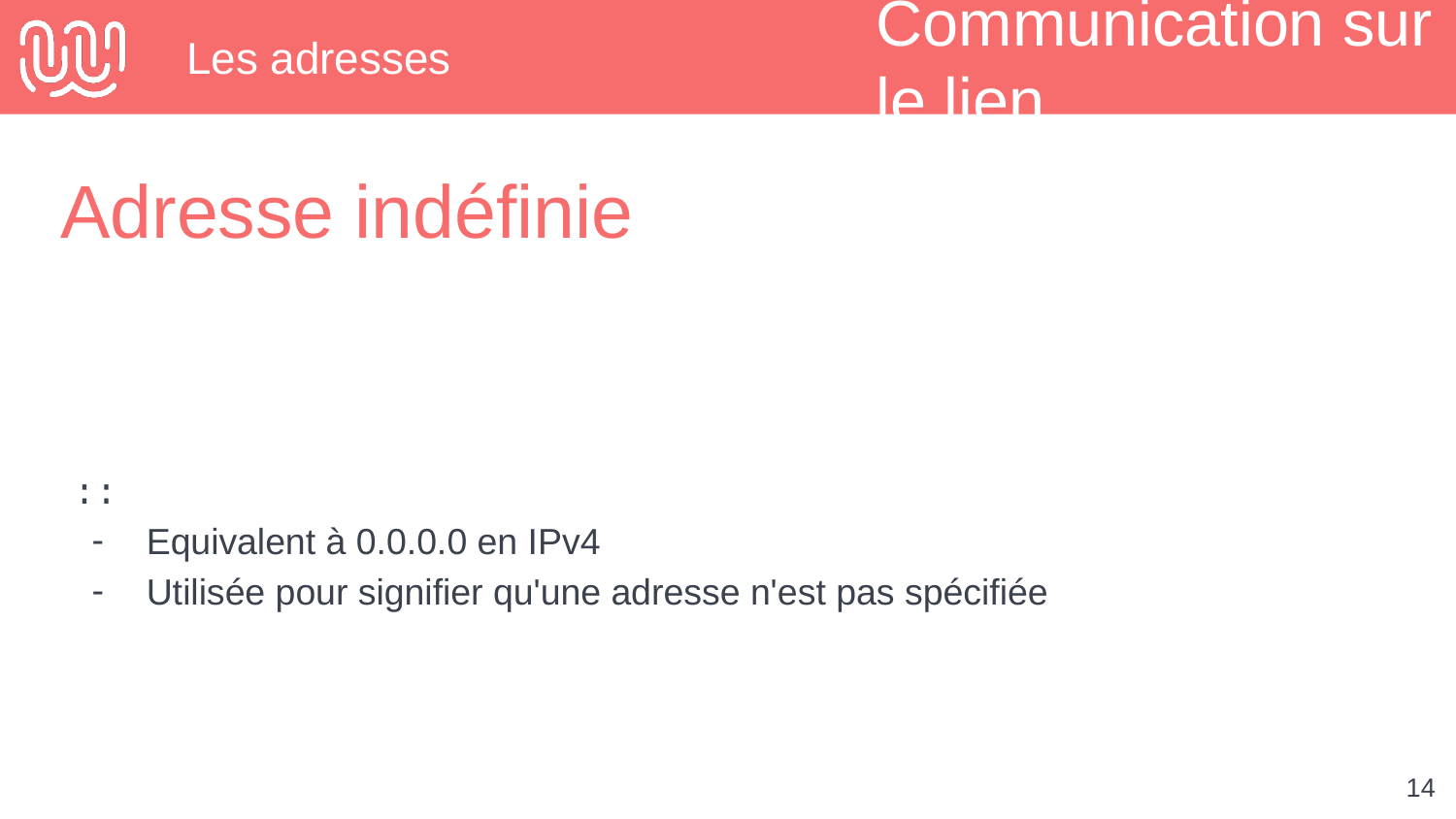

# Les adresses
Communication sur le lien
Adresse indéfinie
::
Equivalent à 0.0.0.0 en IPv4
Utilisée pour signifier qu'une adresse n'est pas spécifiée
14